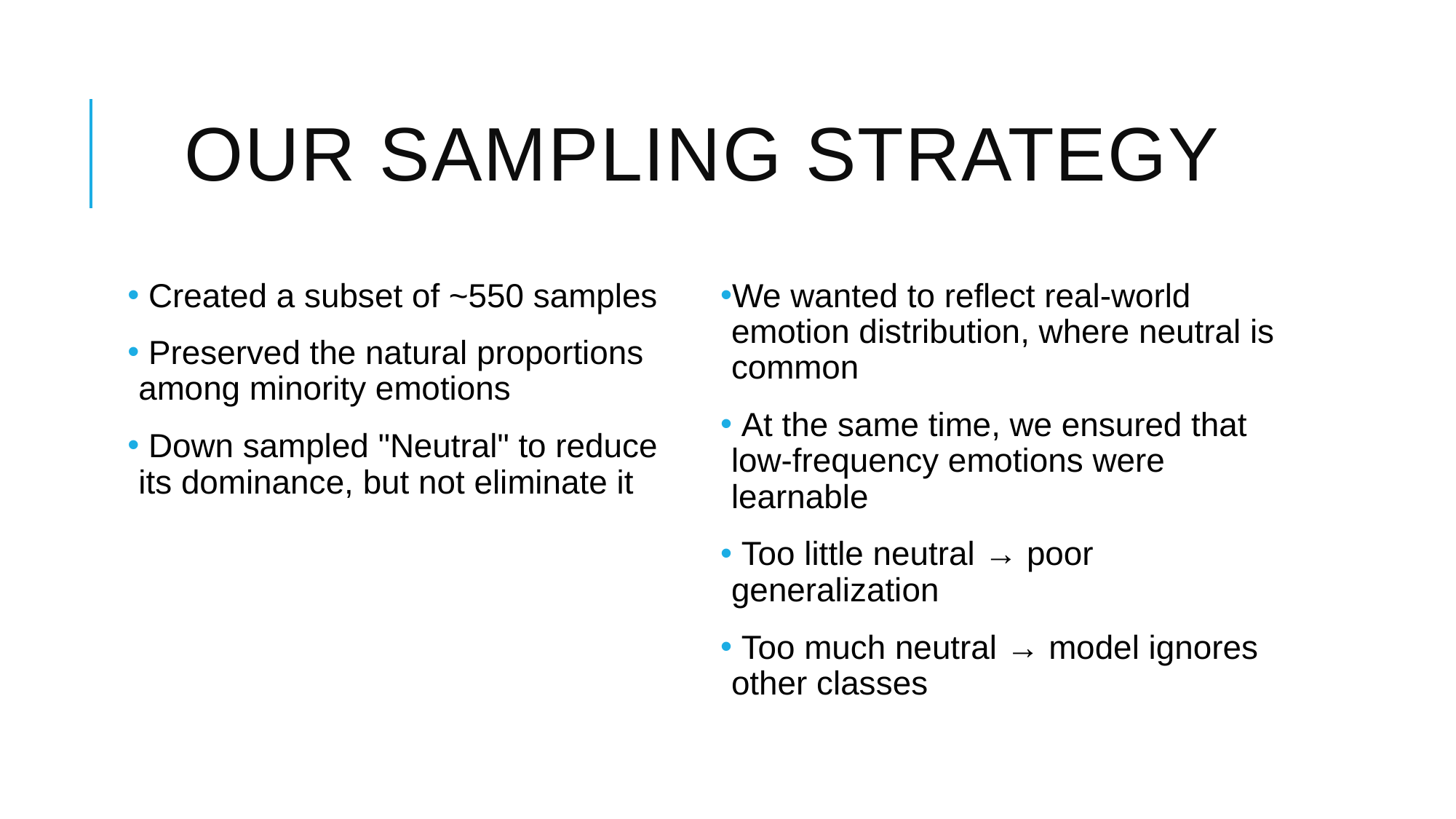

# OUR Sampling Strategy
 Created a subset of ~550 samples
 Preserved the natural proportions among minority emotions
 Down sampled "Neutral" to reduce its dominance, but not eliminate it

We wanted to reflect real-world emotion distribution, where neutral is common
 At the same time, we ensured that low-frequency emotions were learnable
 Too little neutral → poor generalization
 Too much neutral → model ignores other classes